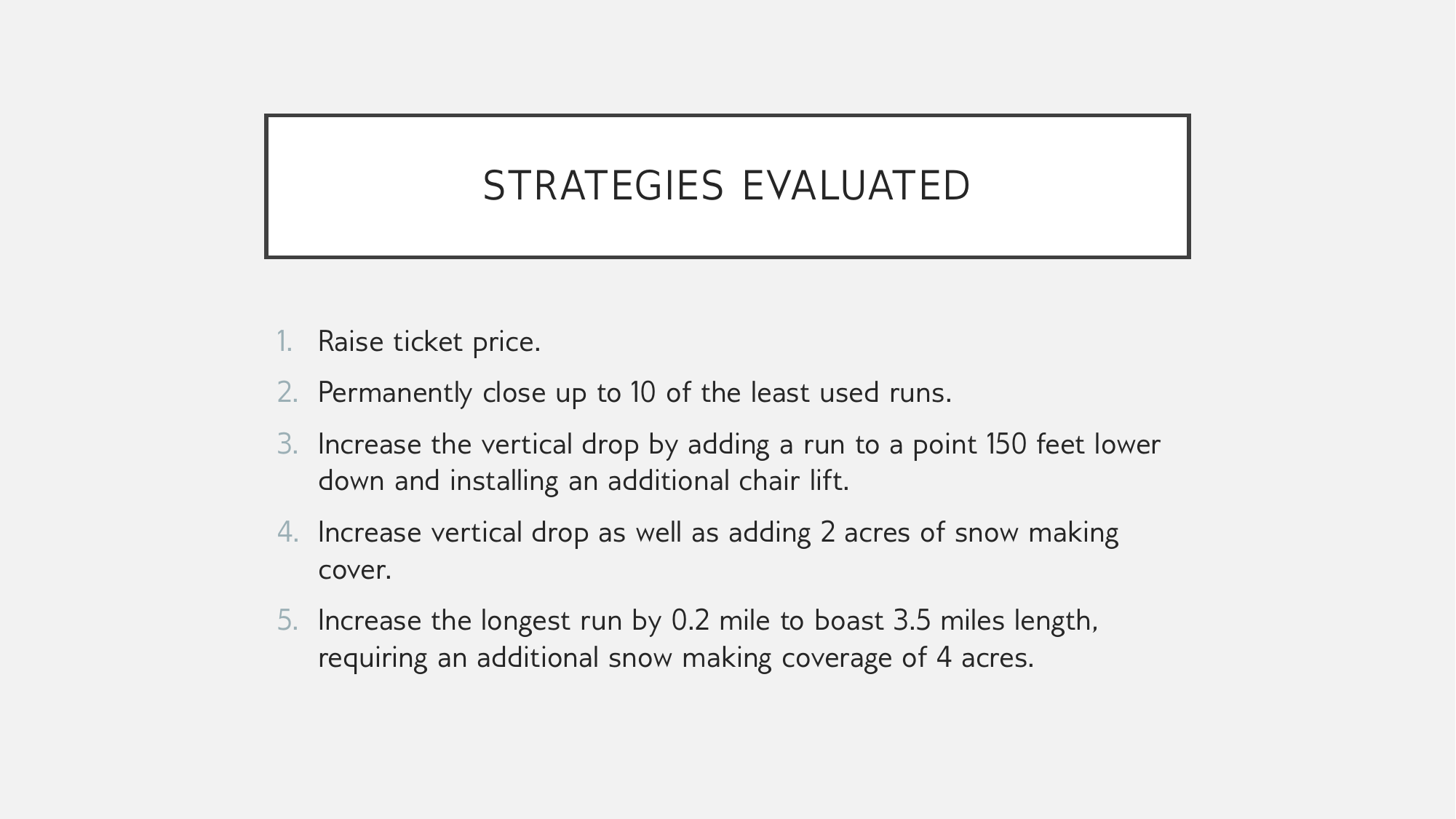

# Strategies evaluated
Raise ticket price.
Permanently close up to 10 of the least used runs.
Increase the vertical drop by adding a run to a point 150 feet lower down and installing an additional chair lift.
Increase vertical drop as well as adding 2 acres of snow making cover.
Increase the longest run by 0.2 mile to boast 3.5 miles length, requiring an additional snow making coverage of 4 acres.